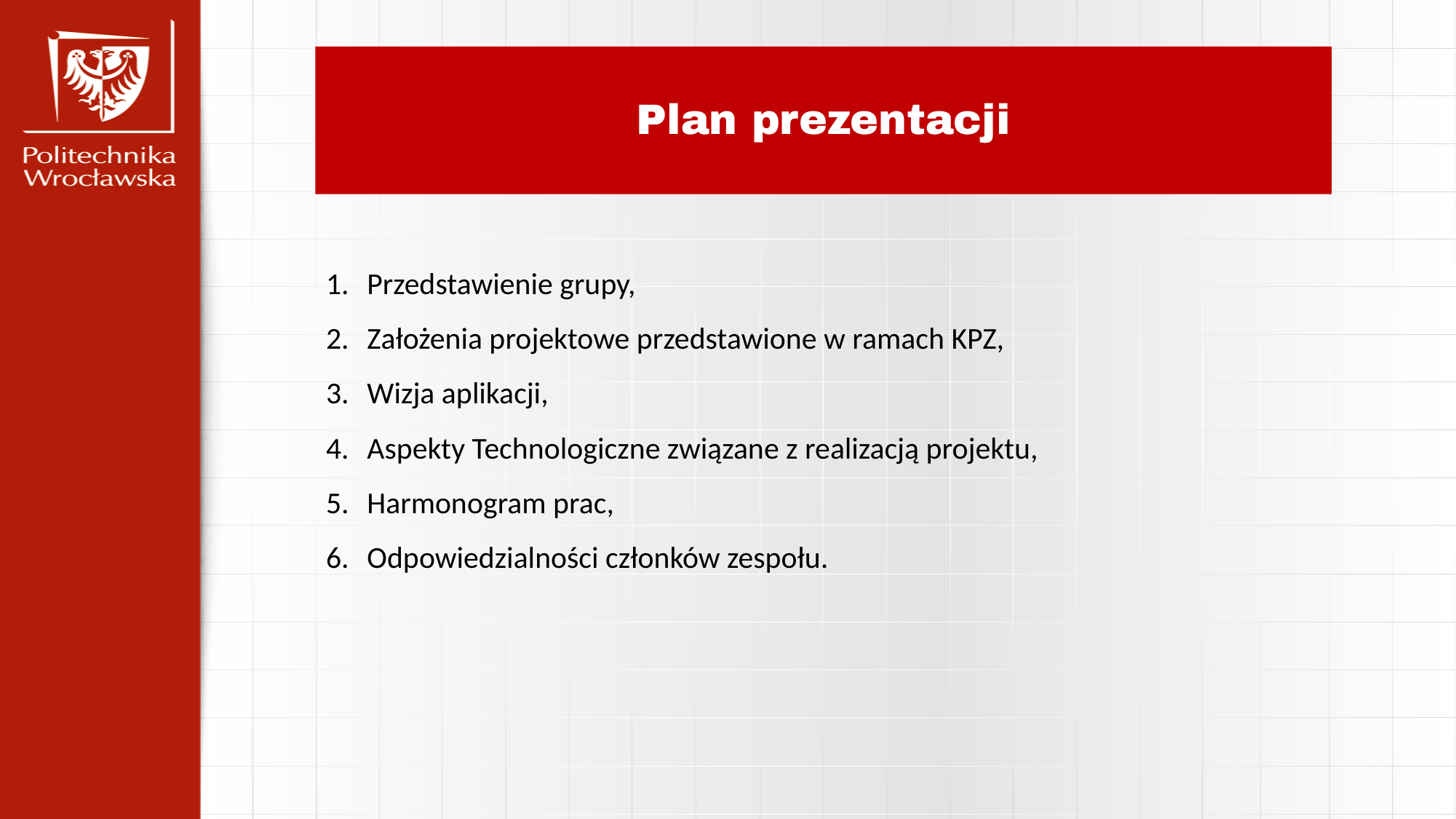

Plan prezentacji
Przedstawienie grupy,
Założenia projektowe przedstawione w ramach KPZ,
Wizja aplikacji,
Aspekty Technologiczne związane z realizacją projektu,
Harmonogram prac,
Odpowiedzialności członków zespołu.